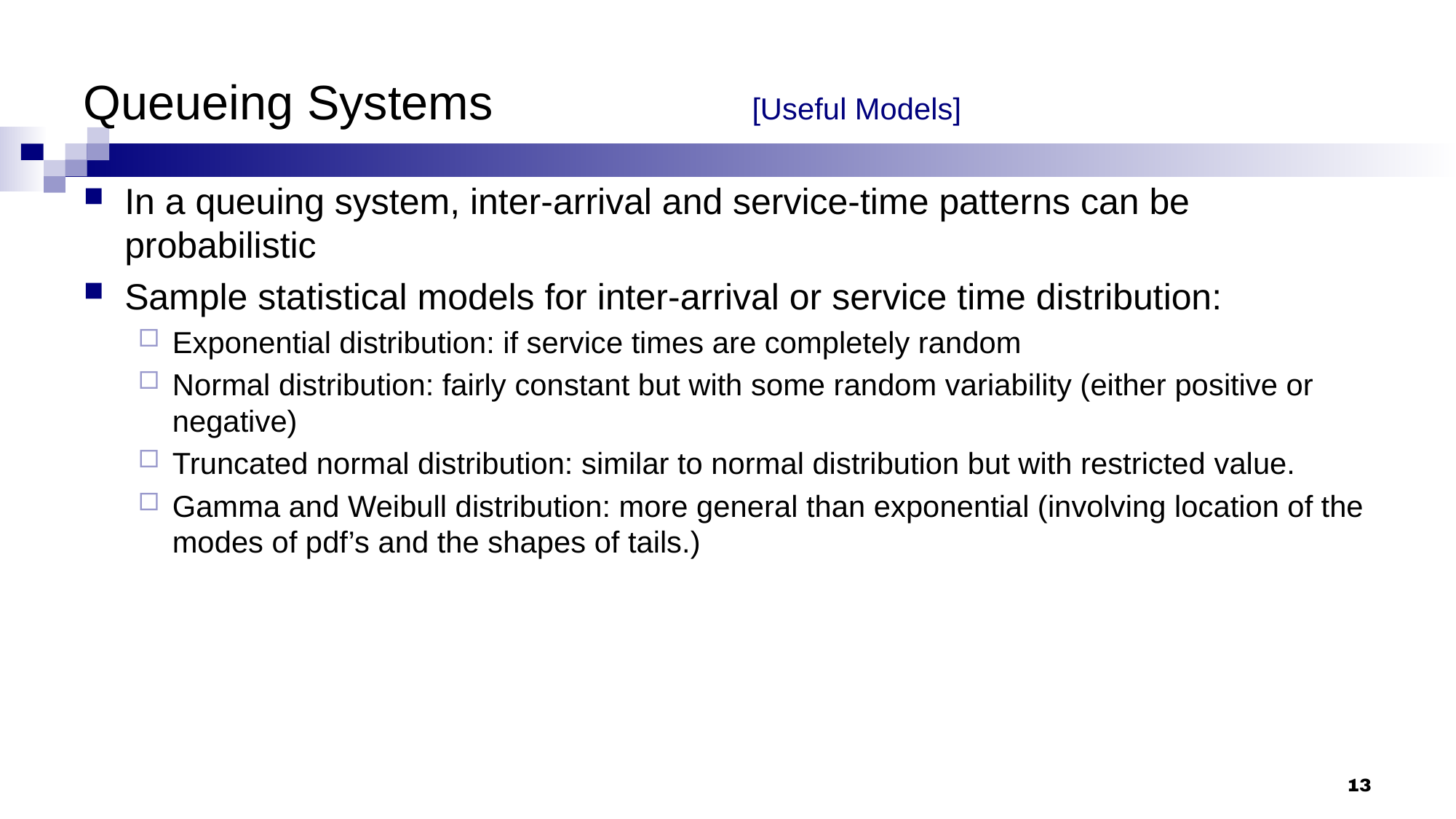

# Queueing Systems			 [Useful Models]
In a queuing system, inter-arrival and service-time patterns can be probabilistic
Sample statistical models for inter-arrival or service time distribution:
Exponential distribution: if service times are completely random
Normal distribution: fairly constant but with some random variability (either positive or negative)
Truncated normal distribution: similar to normal distribution but with restricted value.
Gamma and Weibull distribution: more general than exponential (involving location of the modes of pdf’s and the shapes of tails.)
13